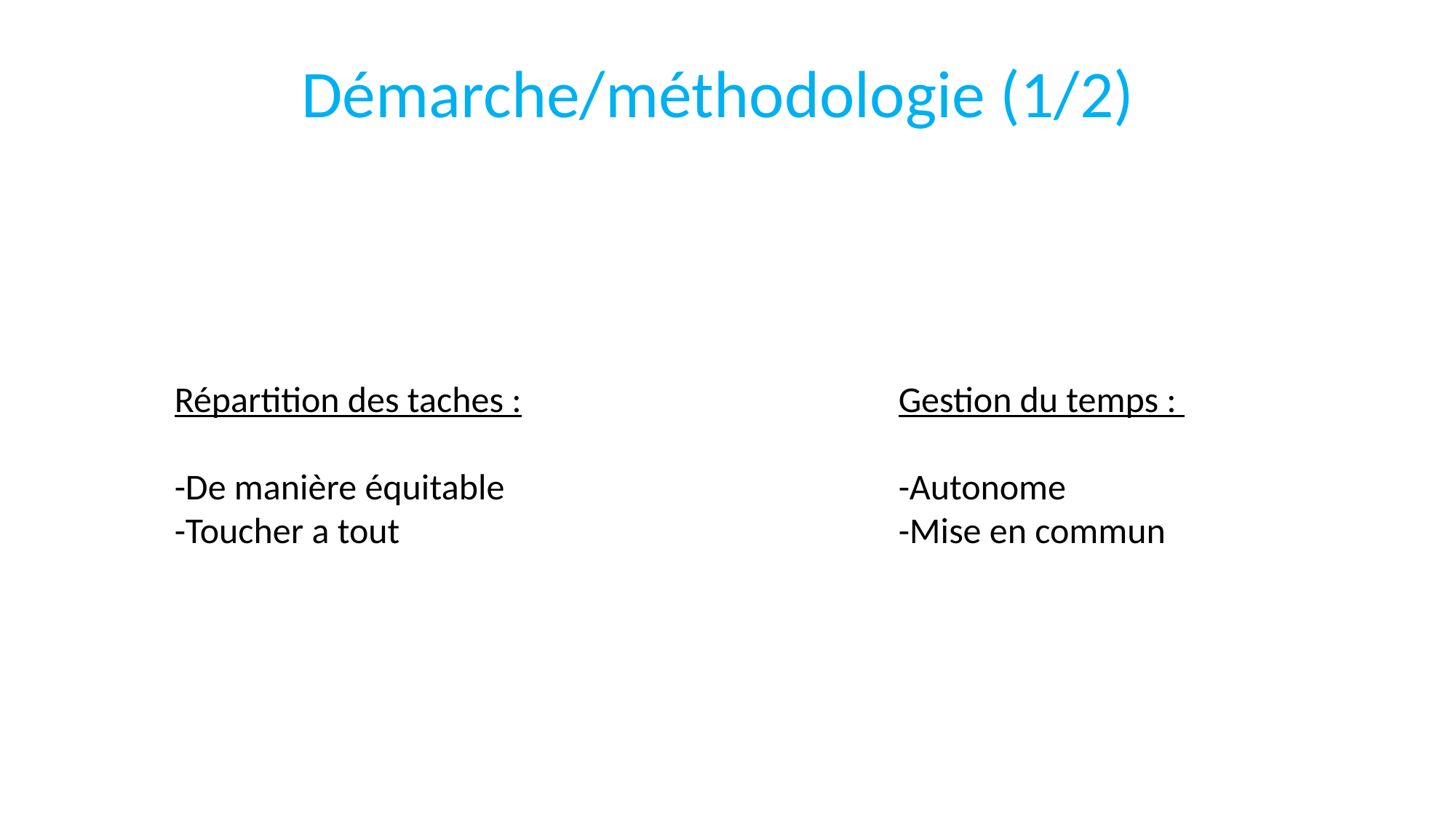

# Démarche/méthodologie (1/2)
Répartition des taches :

-De manière équitable
-Toucher a tout
Gestion du temps :

-Autonome
-Mise en commun